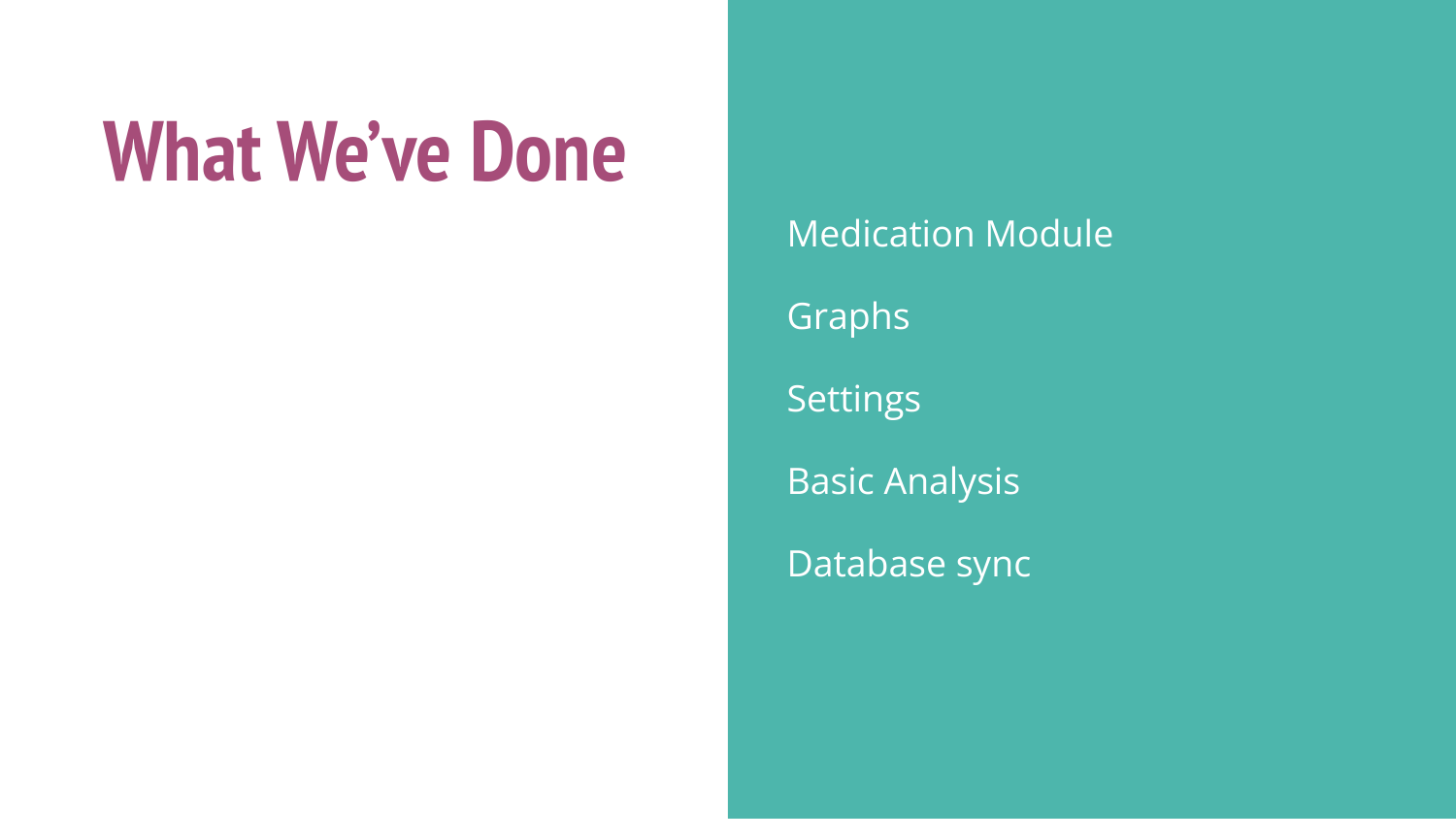

# What We’ve Done
Medication Module
Graphs
Settings
Basic Analysis
Database sync